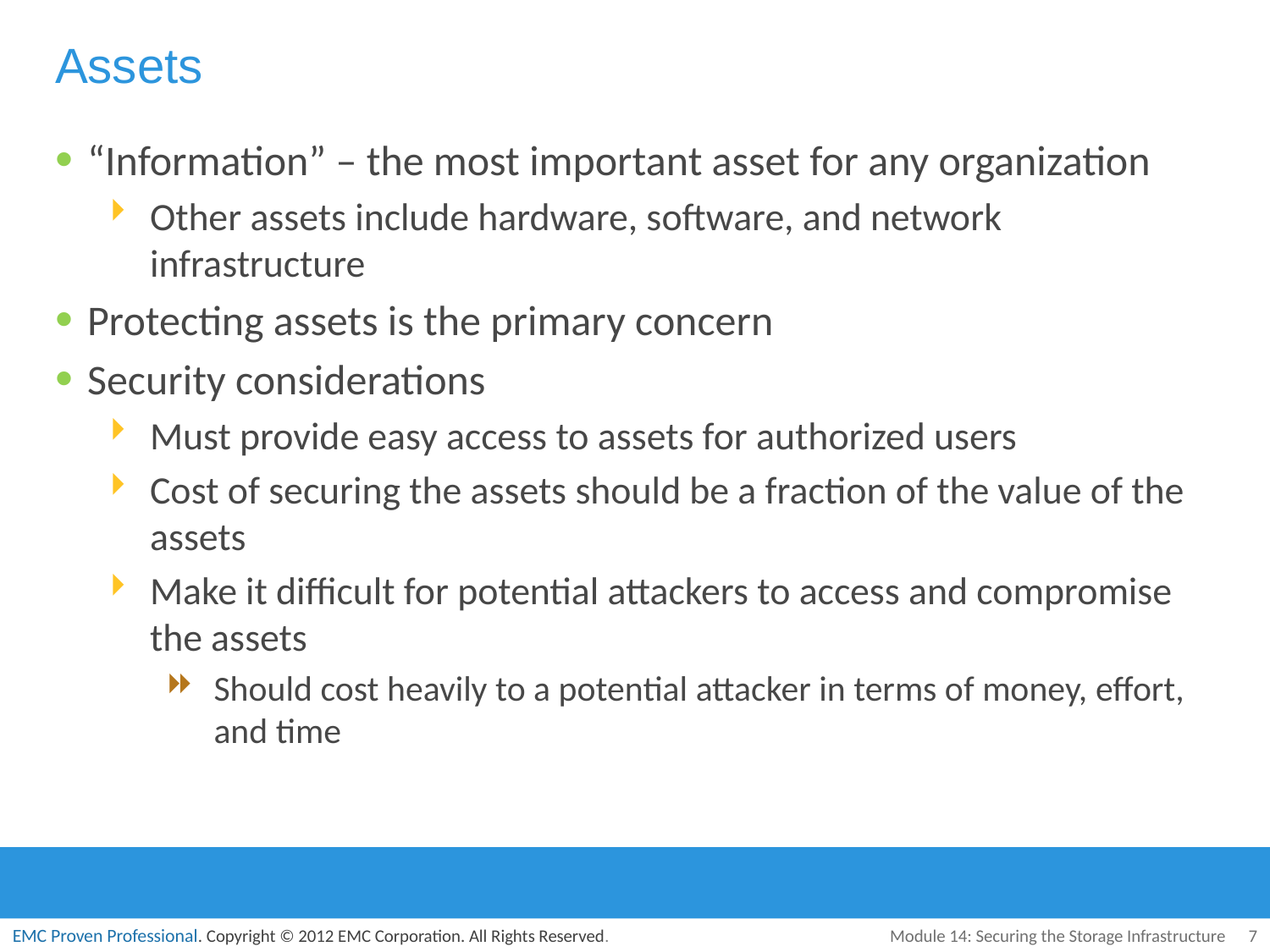

# Assets
“Information” – the most important asset for any organization
Other assets include hardware, software, and network  infrastructure
Protecting assets is the primary concern
Security considerations
Must provide easy access to assets for authorized users
Cost of securing the assets should be a fraction of the value of the assets
Make it difficult for potential attackers to access and compromise the assets
Should cost heavily to a potential attacker in terms of money, effort, and time

Module 14: Securing the Storage Infrastructure
7